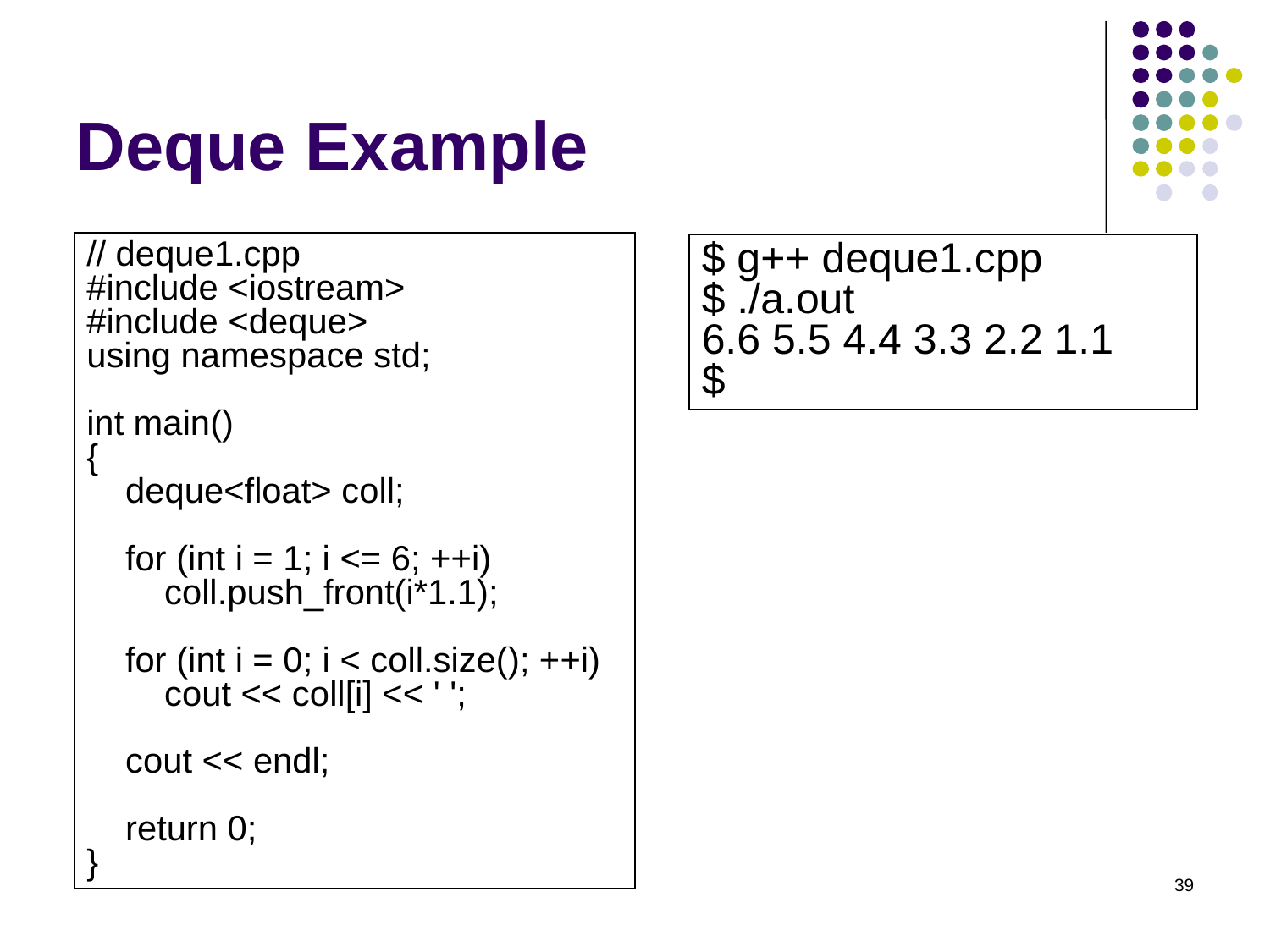

Deque Example
// deque1.cpp
#include <iostream>
#include <deque>
using namespace std;

int main()
{
    deque<float> coll;

    for (int i = 1; i <= 6; ++i)
        coll.push_front(i*1.1);

    for (int i = 0; i < coll.size(); ++i)
        cout << coll[i] << ' ';

    cout << endl;

    return 0;
}
$ g++ deque1.cpp
$ ./a.out
6.6 5.5 4.4 3.3 2.2 1.1
$
39